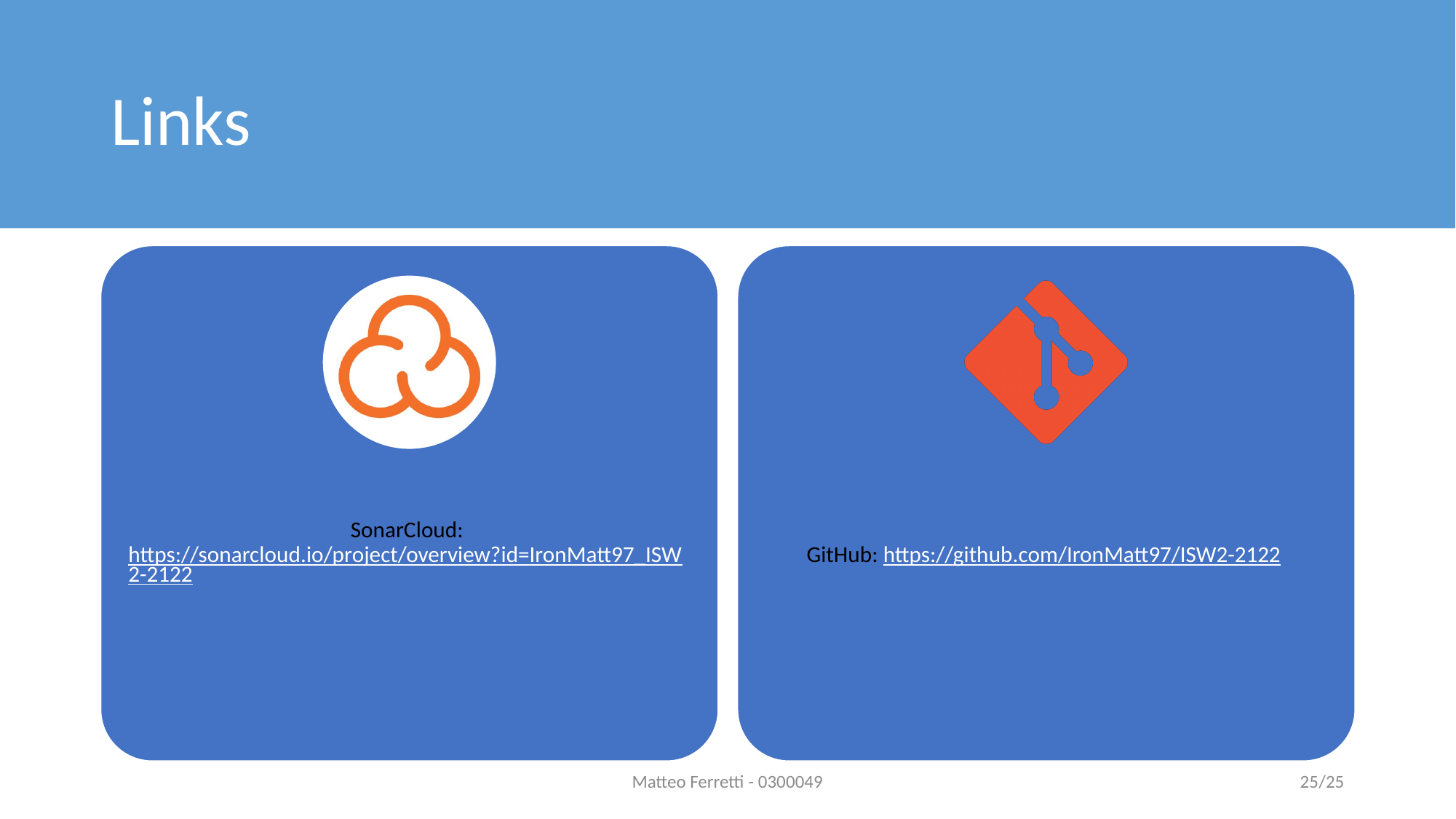

# Links
SonarCloud: https://sonarcloud.io/project/overview?id=IronMatt97_ISW2-2122
GitHub: https://github.com/IronMatt97/ISW2-2122
Matteo Ferretti - 0300049
25/25